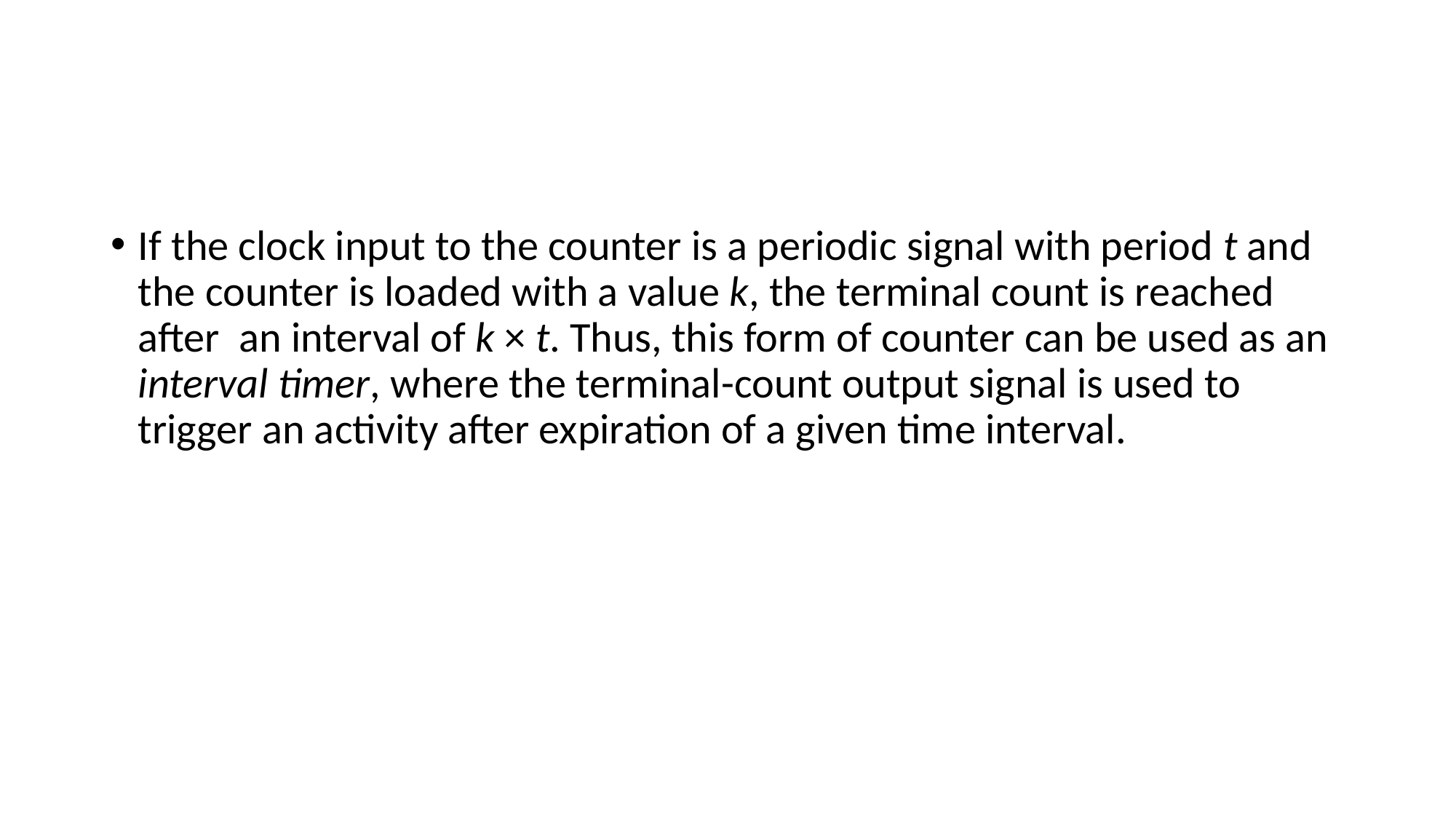

#
If the clock input to the counter is a periodic signal with period t and the counter is loaded with a value k, the terminal count is reached after  an interval of k × t. Thus, this form of counter can be used as an interval timer, where the terminal-count output signal is used to trigger an activity after expiration of a given time interval.